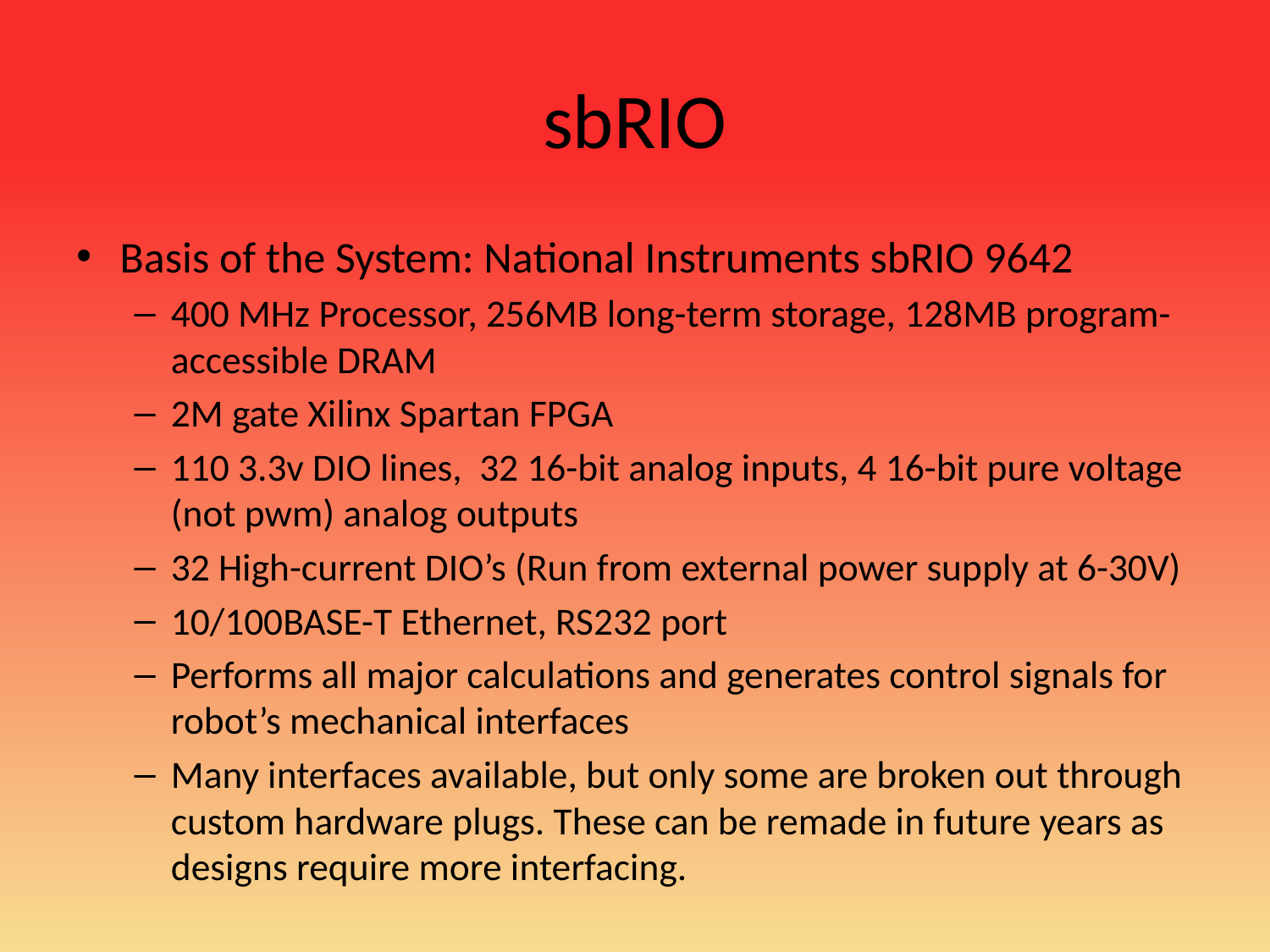

# sbRIO
Basis of the System: National Instruments sbRIO 9642
400 MHz Processor, 256MB long-term storage, 128MB program-accessible DRAM
2M gate Xilinx Spartan FPGA
110 3.3v DIO lines,  32 16-bit analog inputs, 4 16-bit pure voltage (not pwm) analog outputs
32 High-current DIO’s (Run from external power supply at 6-30V)
10/100BASE-T Ethernet, RS232 port
Performs all major calculations and generates control signals for robot’s mechanical interfaces
Many interfaces available, but only some are broken out through custom hardware plugs. These can be remade in future years as designs require more interfacing.